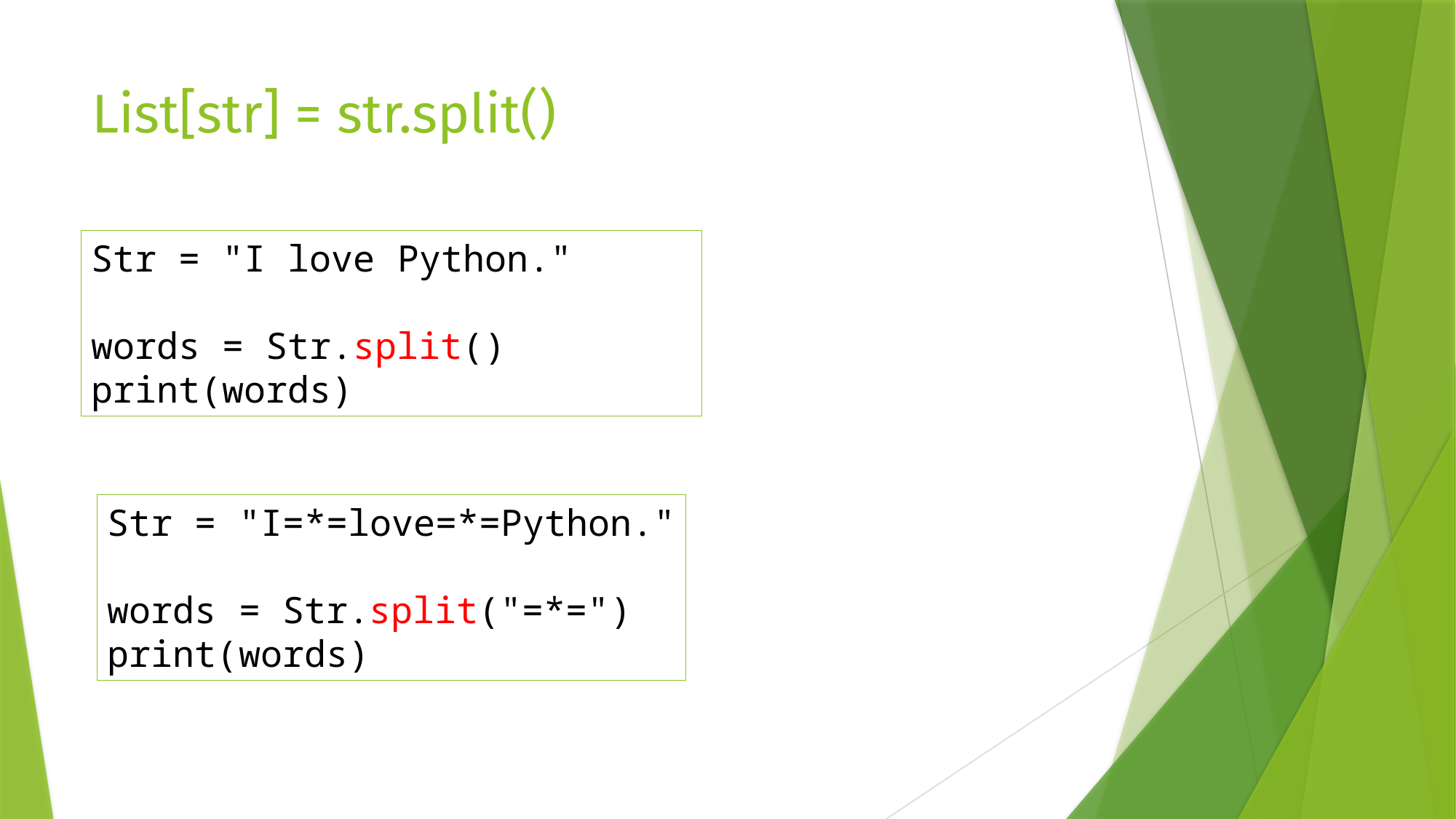

# List[str] = str.split()
Str = "I love Python."

words = Str.split()
print(words)
Str = "I=*=love=*=Python."

words = Str.split("=*=")
print(words)